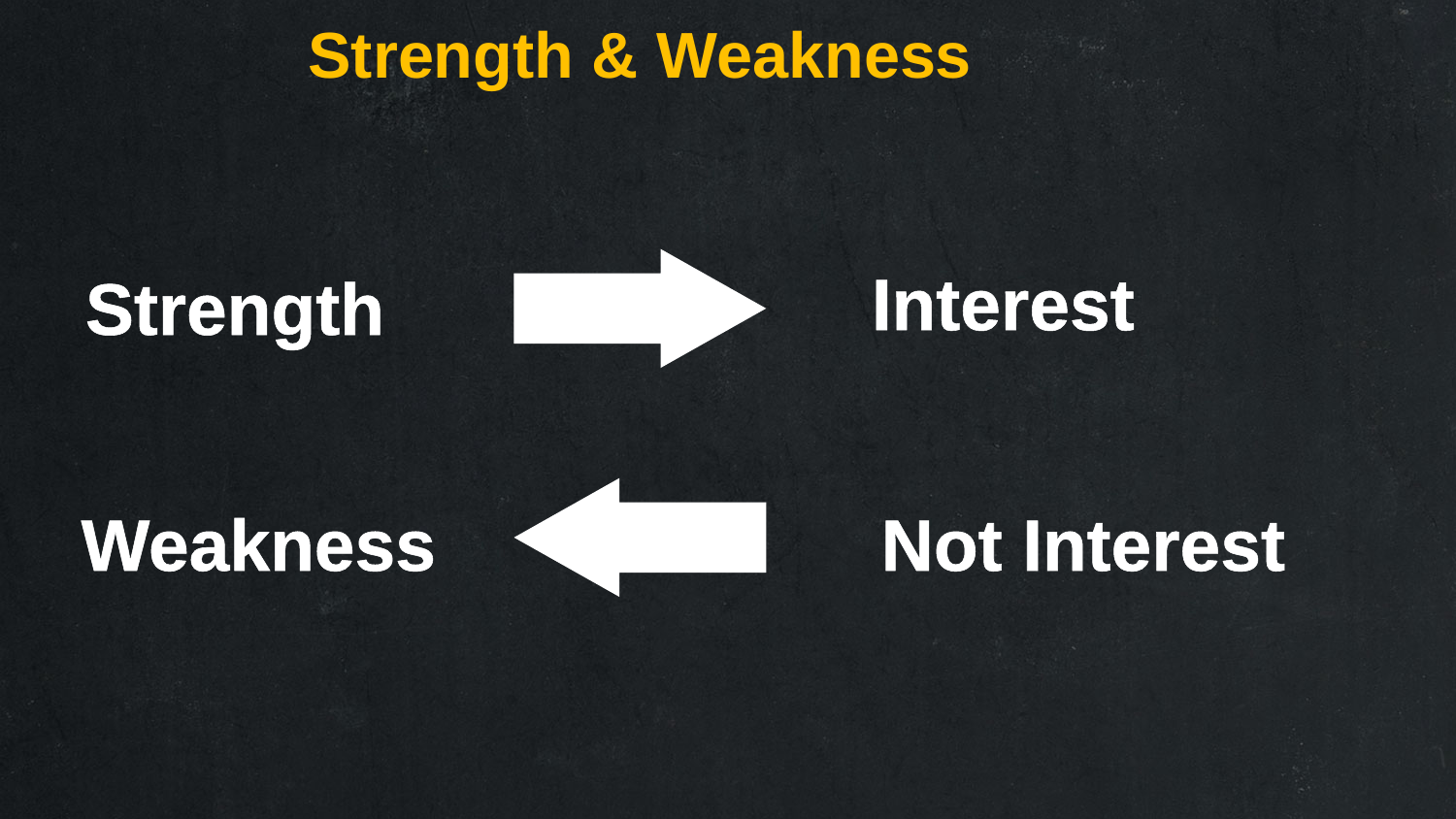

Strength & Weakness

Interest

Strength

Weakness

Not Interest